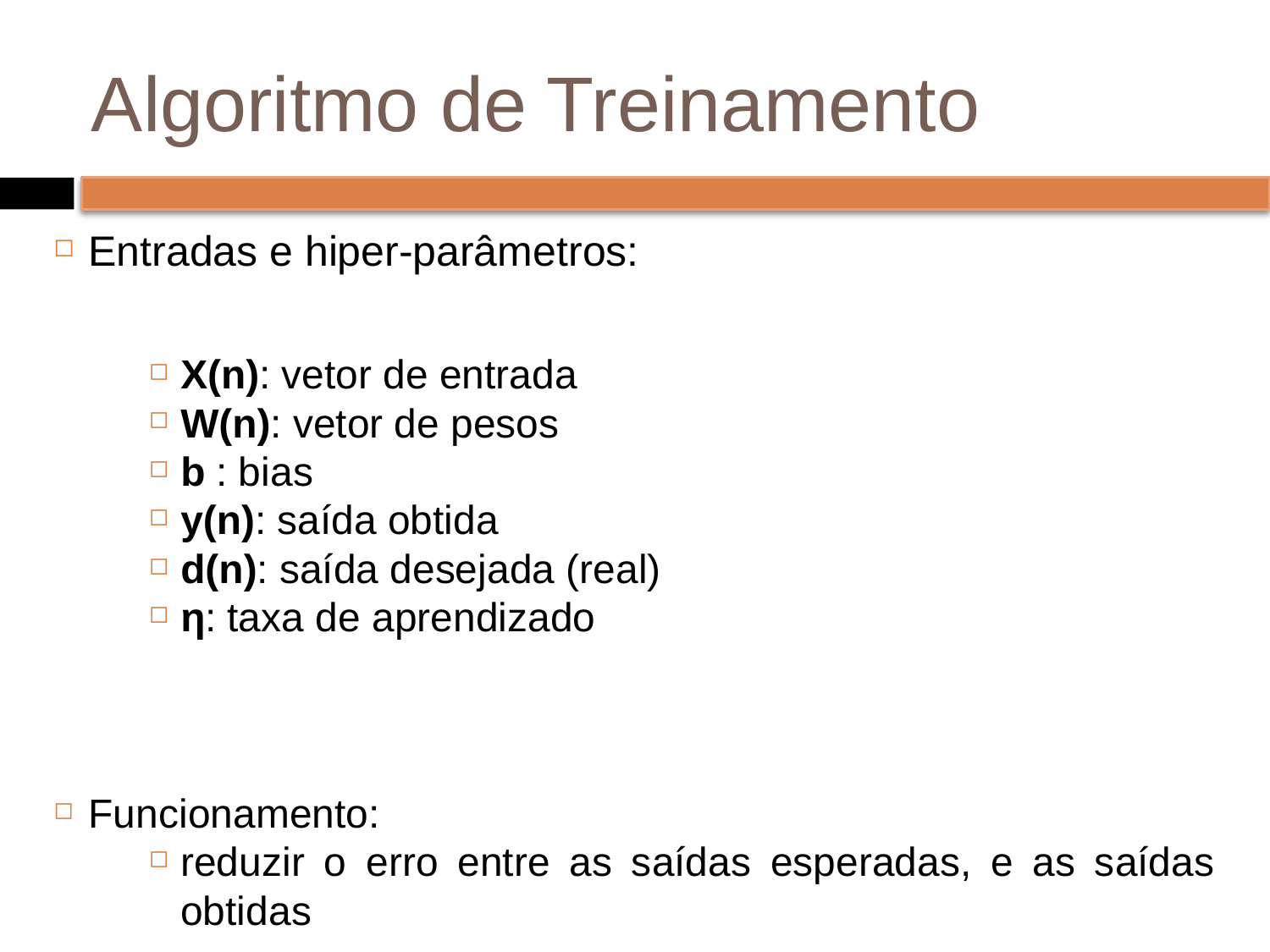

# Algoritmo de Treinamento
Entradas e hiper-parâmetros:

X(n): vetor de entrada
W(n): vetor de pesos
b : bias
y(n): saída obtida
d(n): saída desejada (real)
η: taxa de aprendizado

Funcionamento:
reduzir o erro entre as saídas esperadas, e as saídas obtidas
30